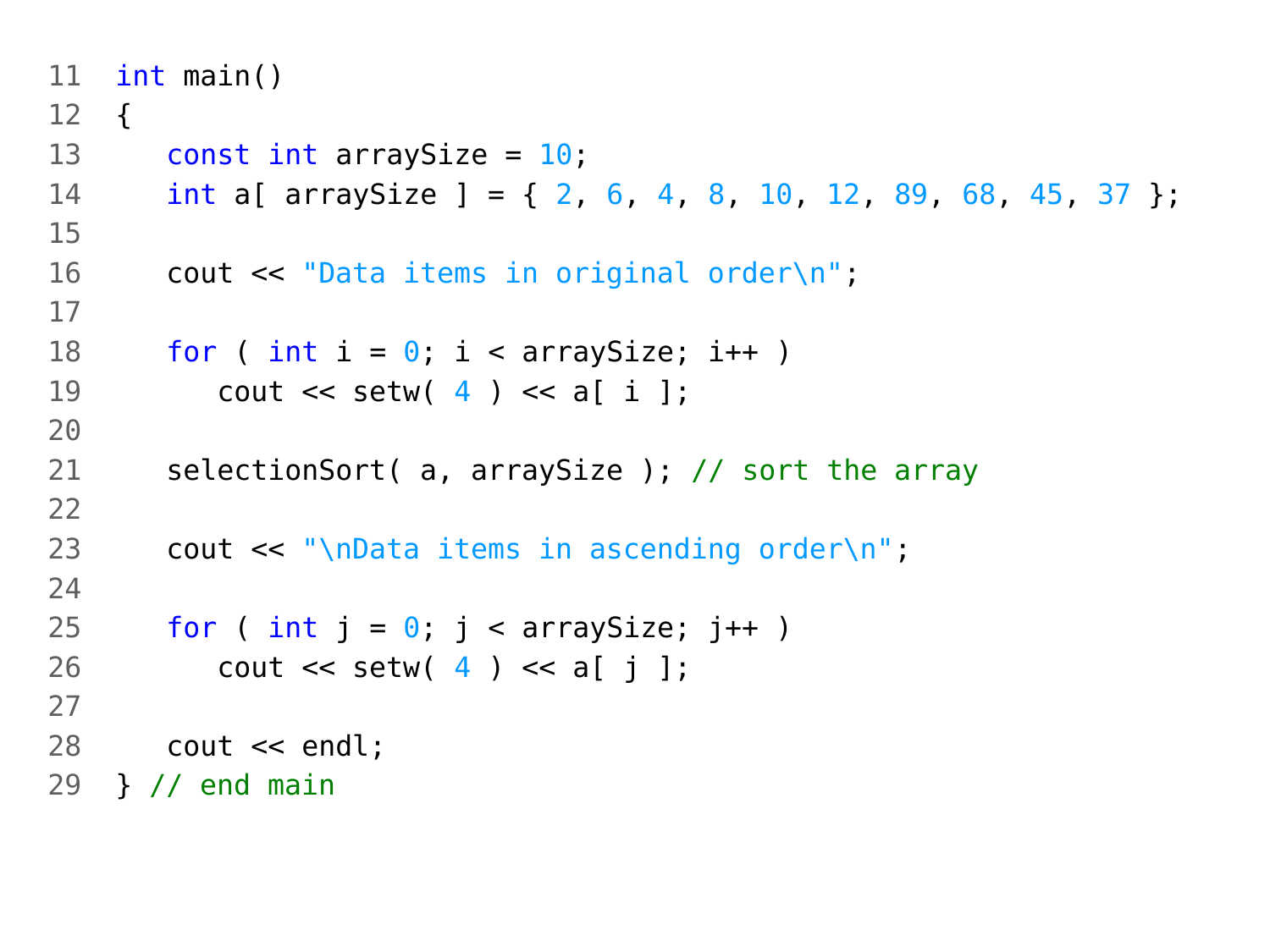

11  int main()
12  {
13     const int arraySize = 10;
14     int a[ arraySize ] = { 2, 6, 4, 8, 10, 12, 89, 68, 45, 37 };
15
16     cout << "Data items in original order\n";
17
18     for ( int i = 0; i < arraySize; i++ )
19        cout << setw( 4 ) << a[ i ];
20
21     selectionSort( a, arraySize ); // sort the array
22
23     cout << "\nData items in ascending order\n";
24
25     for ( int j = 0; j < arraySize; j++ )
26        cout << setw( 4 ) << a[ j ];
27
28     cout << endl;
29  } // end main